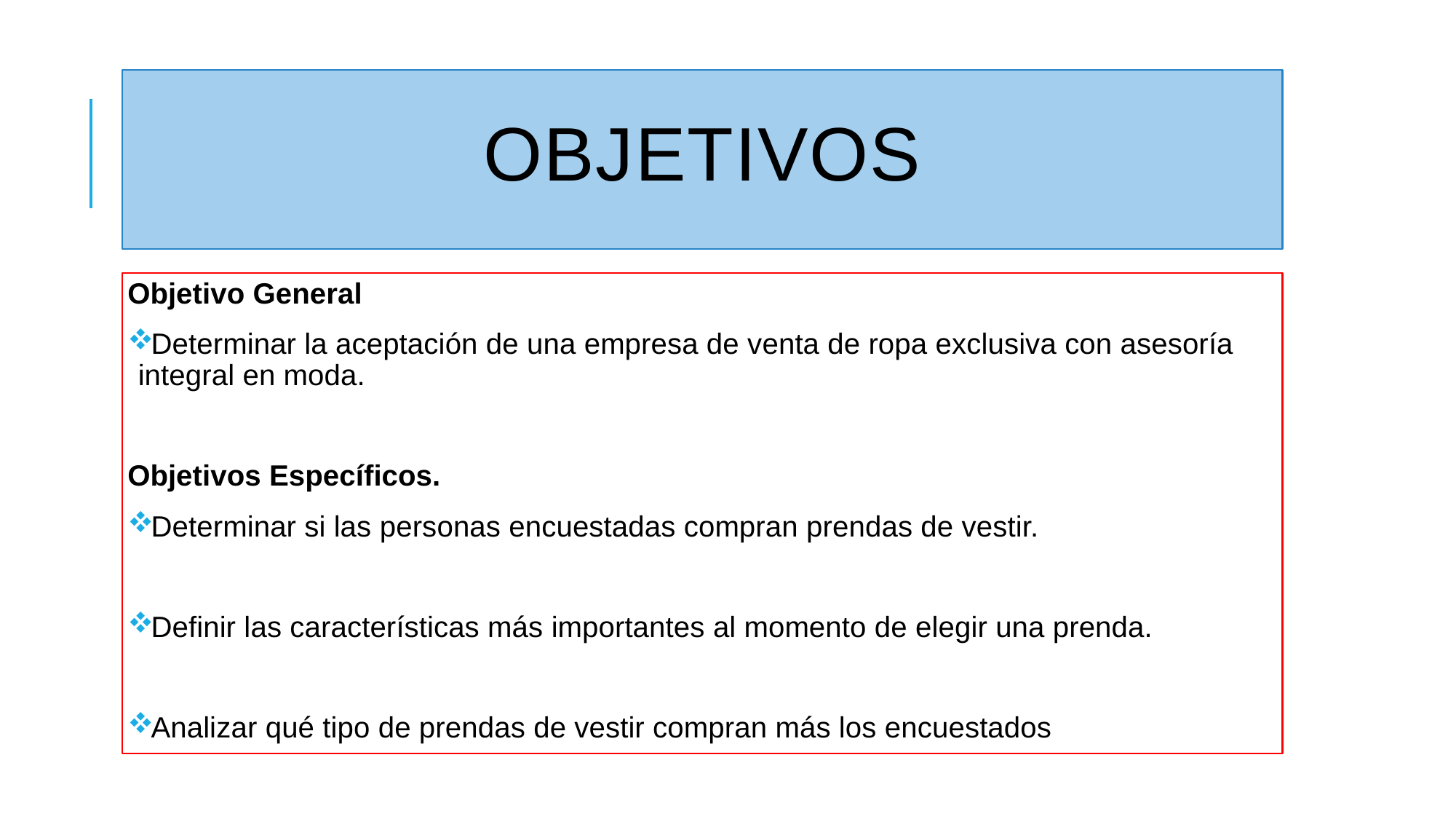

# OBJETIVOS
Objetivo General
Determinar la aceptación de una empresa de venta de ropa exclusiva con asesoría integral en moda.

Objetivos Específicos.
Determinar si las personas encuestadas compran prendas de vestir.

Definir las características más importantes al momento de elegir una prenda.

Analizar qué tipo de prendas de vestir compran más los encuestados